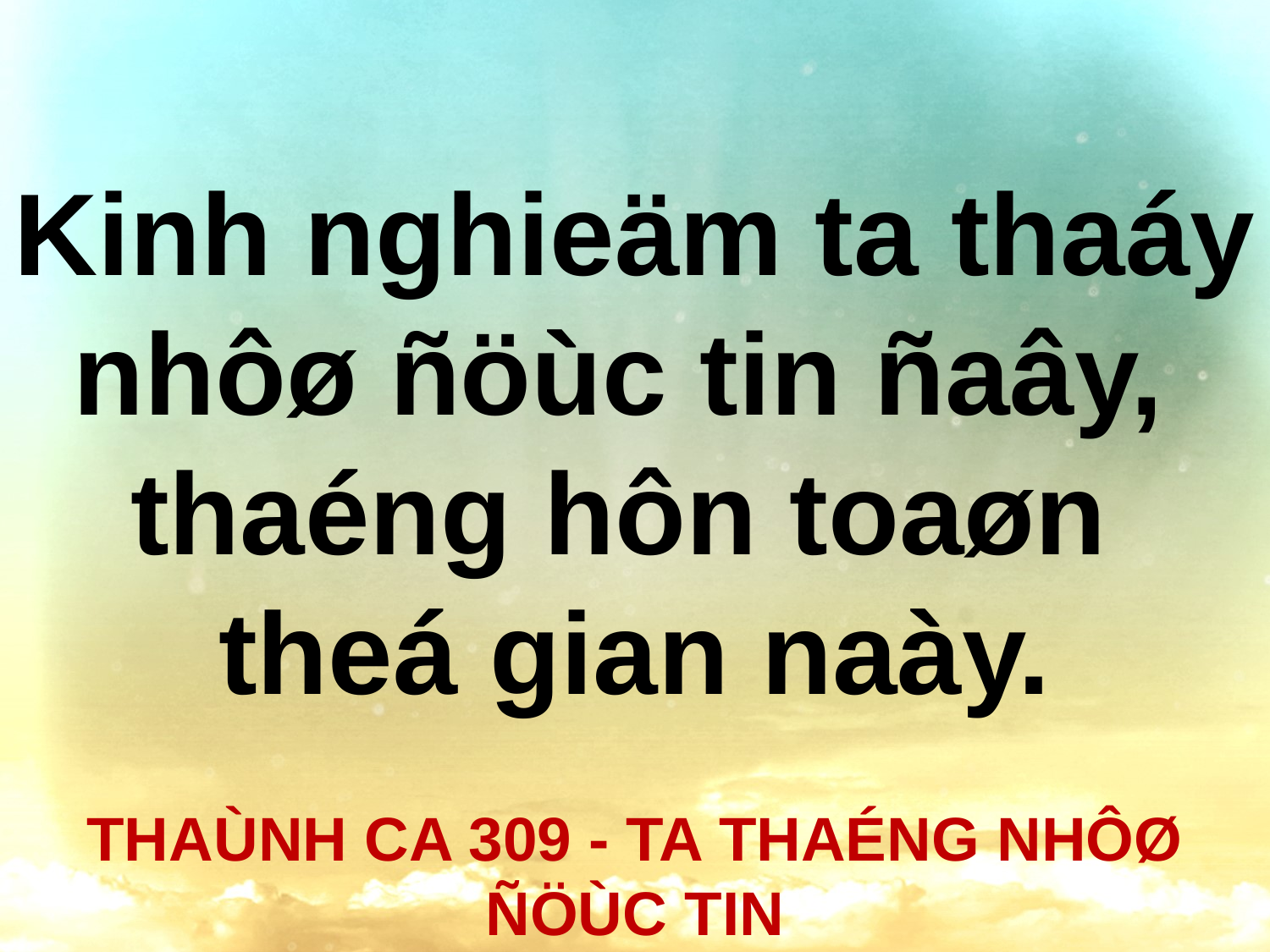

Kinh nghieäm ta thaáy nhôø ñöùc tin ñaây,
thaéng hôn toaøn
theá gian naày.
THAÙNH CA 309 - TA THAÉNG NHÔØ ÑÖÙC TIN